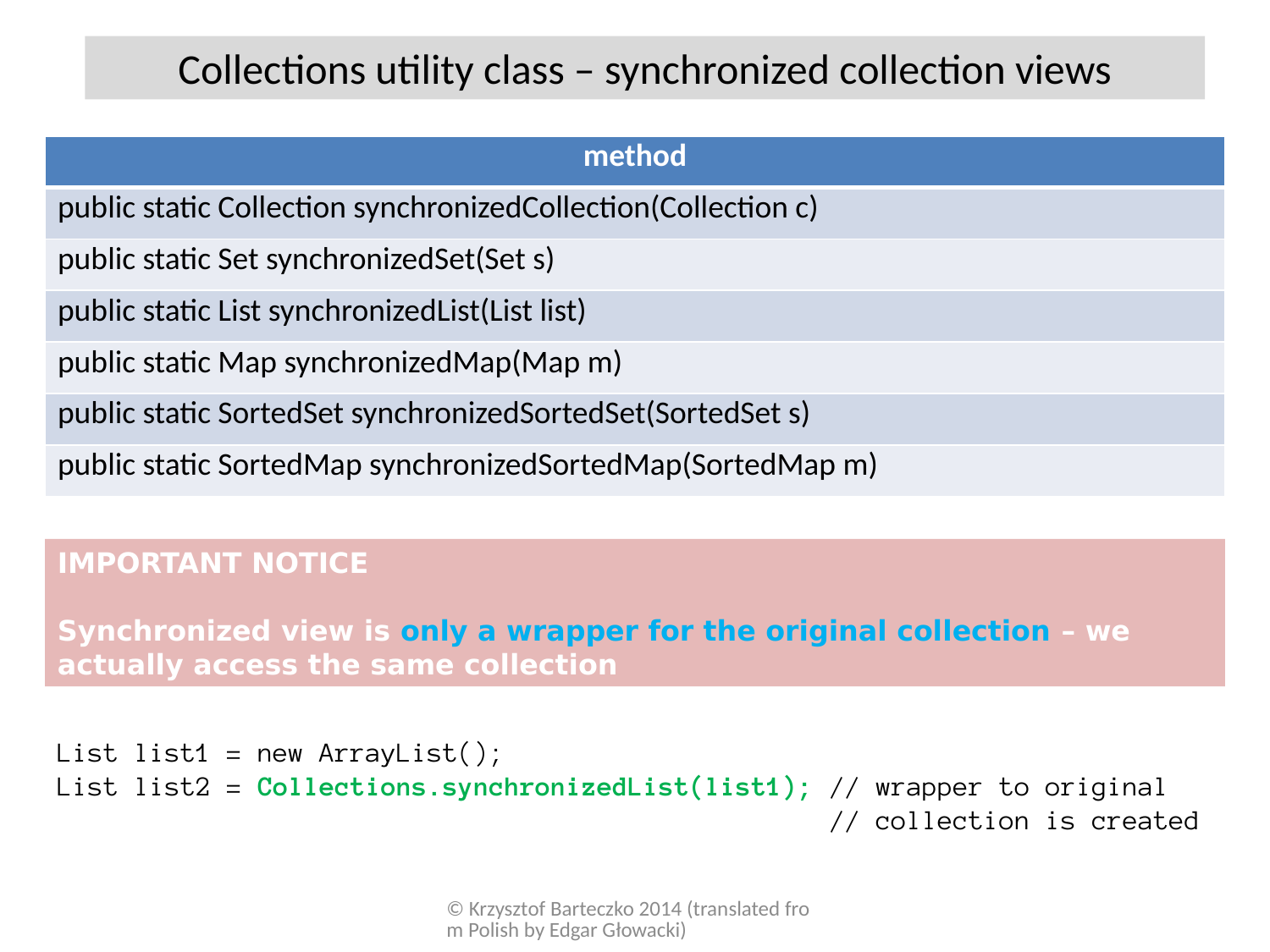

Collections utility class – synchronized collection views
| method |
| --- |
| public static Collection synchronizedCollection(Collection c) |
| public static Set synchronizedSet(Set s) |
| public static List synchronizedList(List list) |
| public static Map synchronizedMap(Map m) |
| public static SortedSet synchronizedSortedSet(SortedSet s) |
| public static SortedMap synchronizedSortedMap(SortedMap m) |
IMPORTANT NOTICE

Synchronized view is only a wrapper for the original collection – we actually access the same collection
List list1 = new ArrayList();
List list2 = Collections.synchronizedList(list1); // wrapper to original
                                                  // collection is created
© Krzysztof Barteczko 2014 (translated from Polish by Edgar Głowacki)